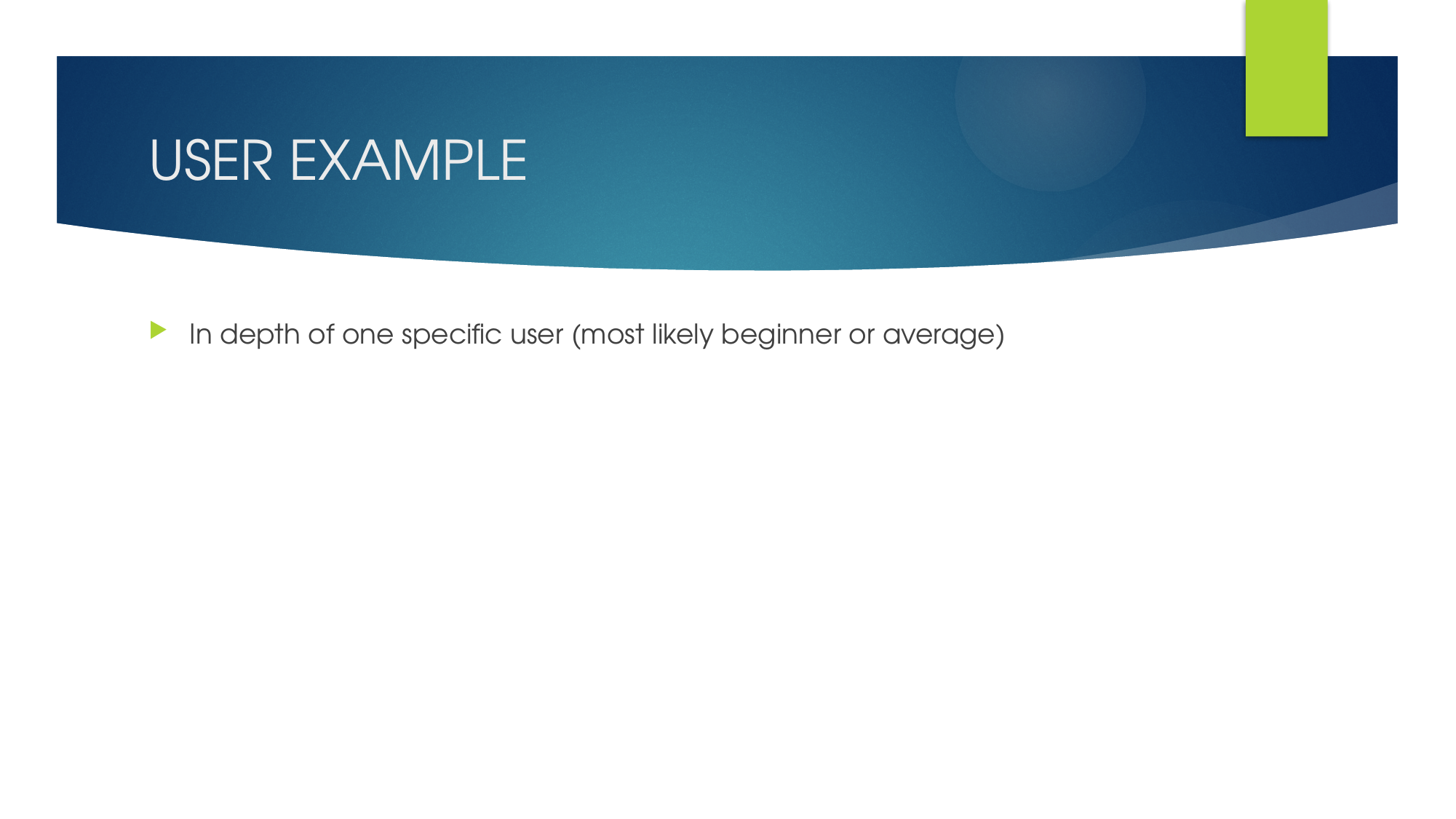

# USER EXAMPLE
In depth of one specific user (most likely beginner or average)